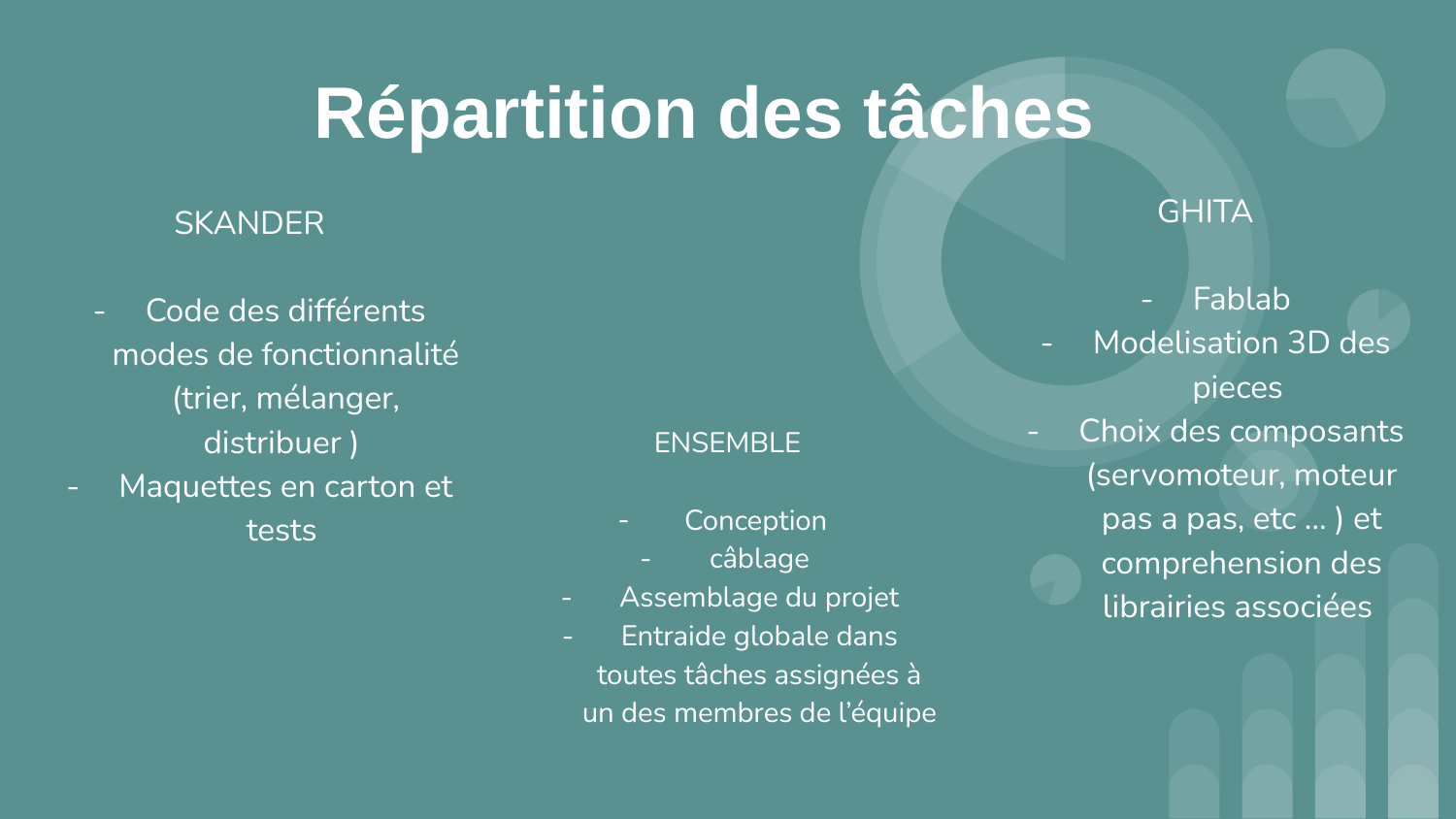

# Répartition des tâches
GHITA

Fablab
Modelisation 3D des pieces
Choix des composants (servomoteur, moteur pas a pas, etc … ) et comprehension des librairies associées
SKANDER

Code des différents modes de fonctionnalité (trier, mélanger, distribuer )
Maquettes en carton et tests

ENSEMBLE

Conception
câblage
Assemblage du projet
Entraide globale dans toutes tâches assignées à un des membres de l’équipe